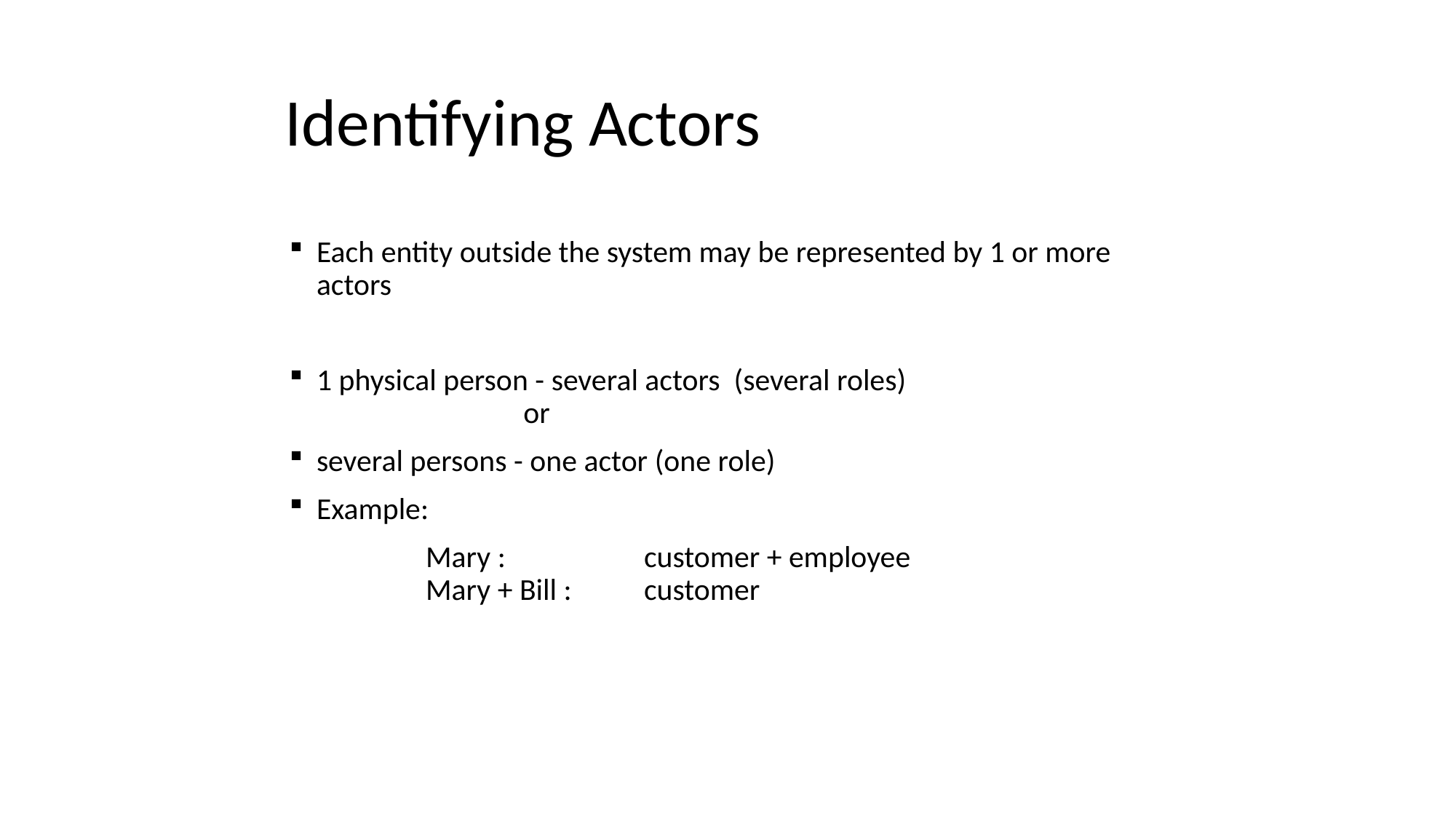

# Identifying Actors
Each entity outside the system may be represented by 1 or more actors

1 physical person - several actors  (several roles)
                              or
several persons - one actor (one role)
Example:
		Mary : 		customer + employee
	Mary + Bill : 	customer